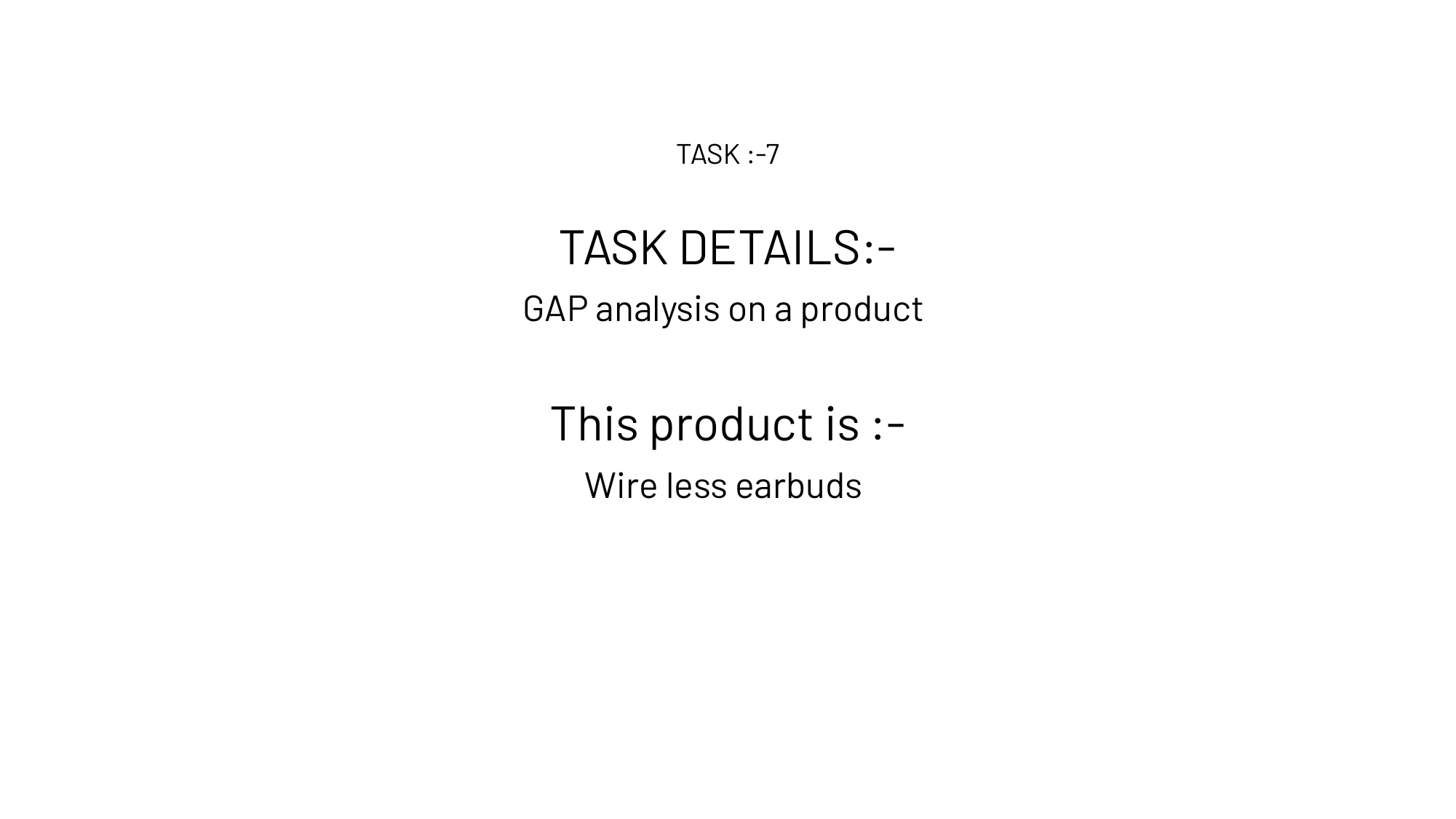

# TASK :-7
TASK DETAILS:-
GAP analysis on a product

This product is :-
Wire less earbuds